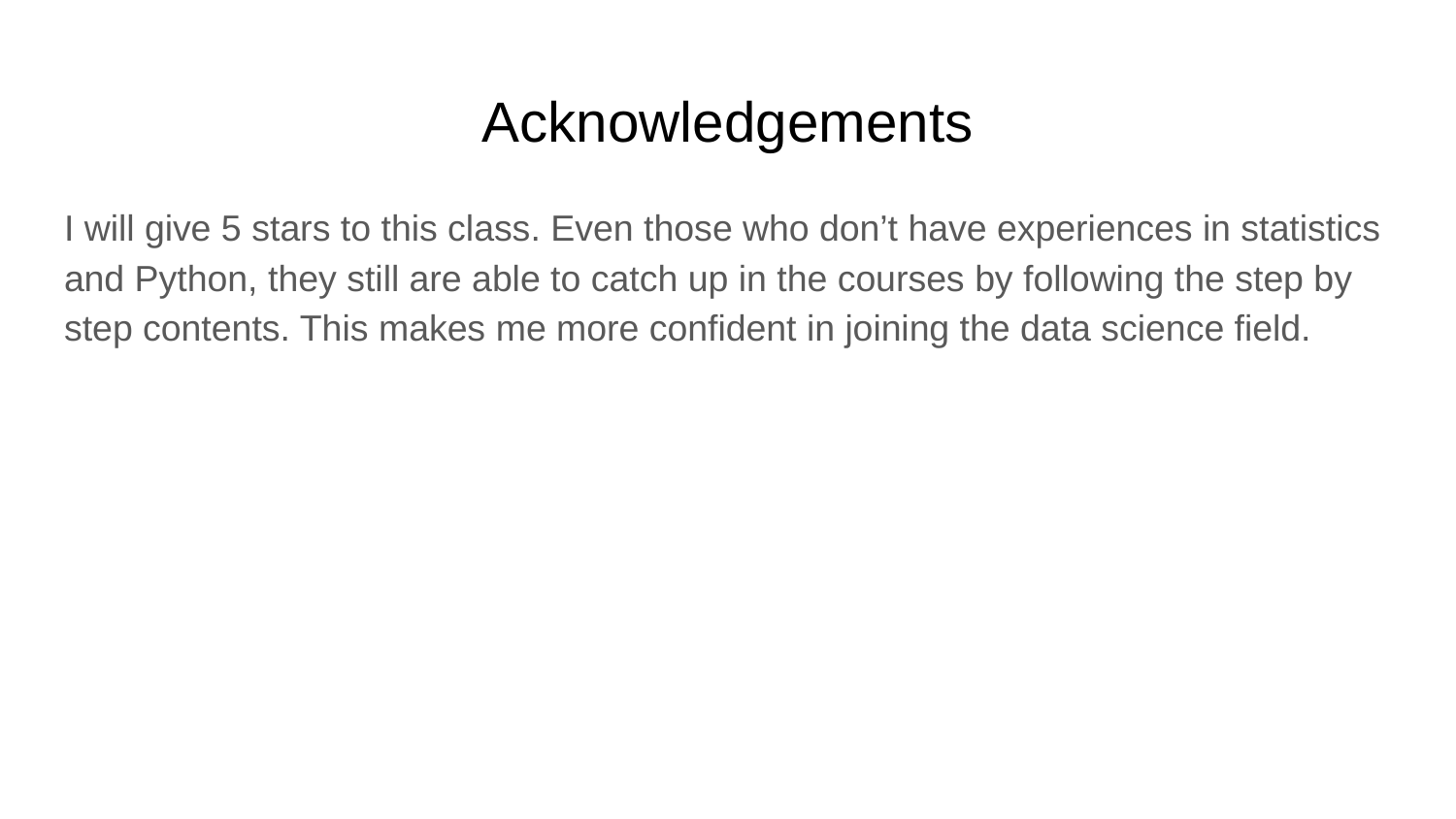

# Acknowledgements
I will give 5 stars to this class. Even those who don’t have experiences in statistics and Python, they still are able to catch up in the courses by following the step by step contents. This makes me more confident in joining the data science field.